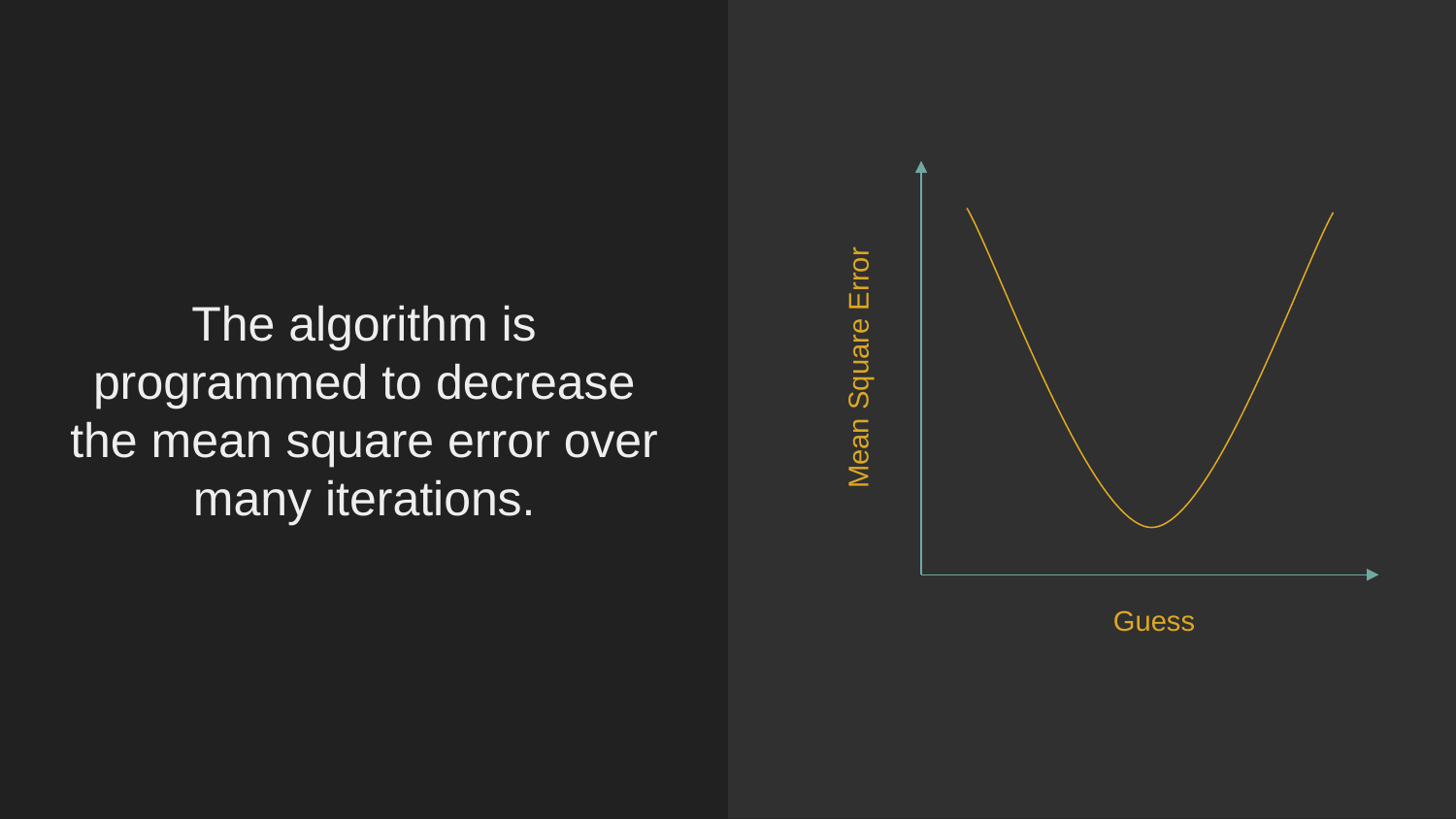

# The algorithm is programmed to decrease the mean square error over many iterations.

Mean Square Error
Guess